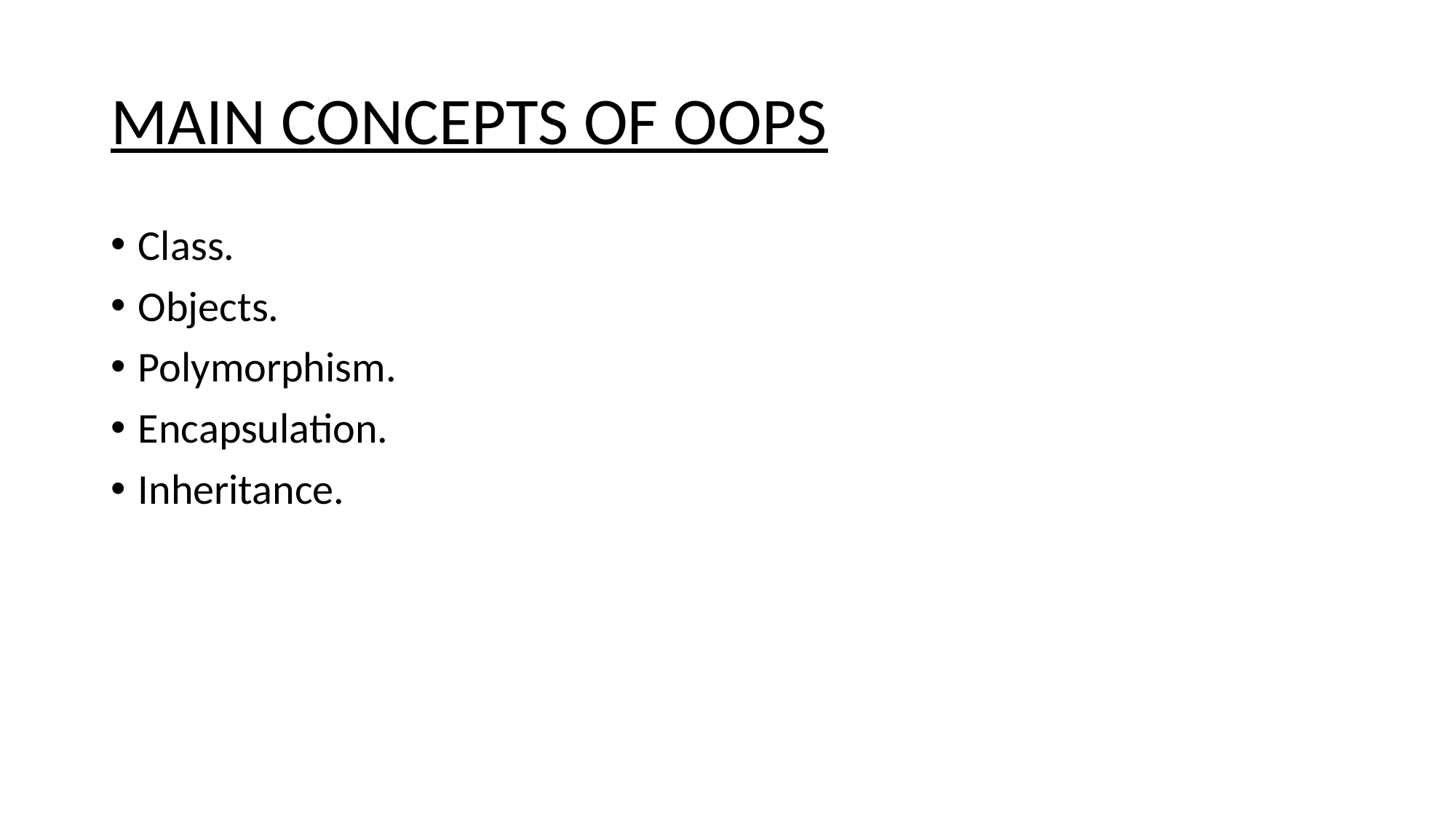

# MAIN CONCEPTS OF OOPS
Class.
Objects.
Polymorphism.
Encapsulation.
Inheritance.